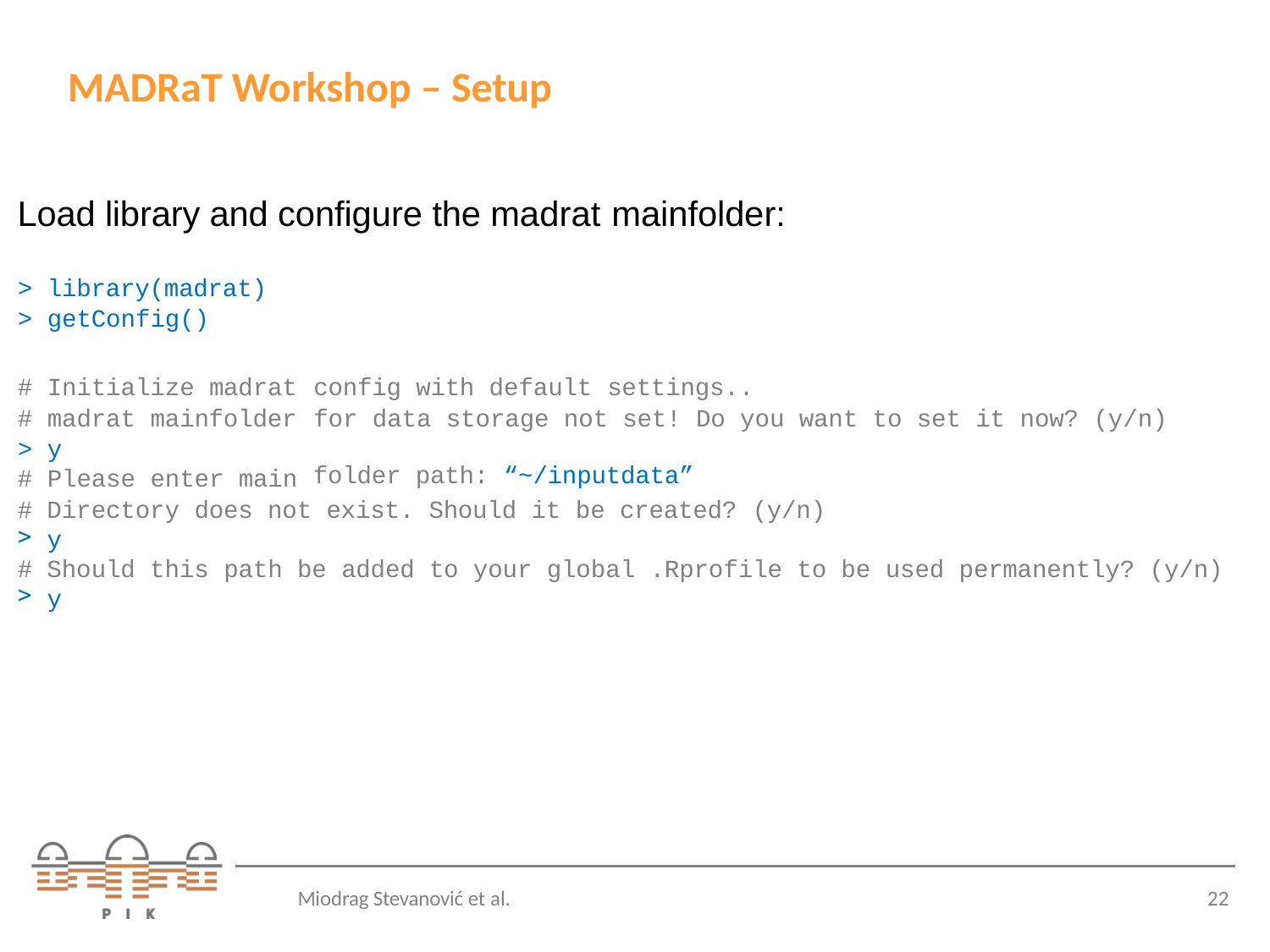

# MADRaT Workshop – Setup
Load library and configure the madrat mainfolder:
| > | library(madrat) |  |
| --- | --- | --- |
| > | getConfig() |  |
| # | Initialize madrat | config with default settings.. |
| # | madrat mainfolder | for data storage not set! Do you want to set it now? (y/n) |
| > # | y Please enter main | folder path: “~/inputdata” |
# Directory does not exist. Should it be created? (y/n)
y
# Should this path be added to your global .Rprofile to be used permanently? (y/n)
y
Miodrag Stevanović et al.
22